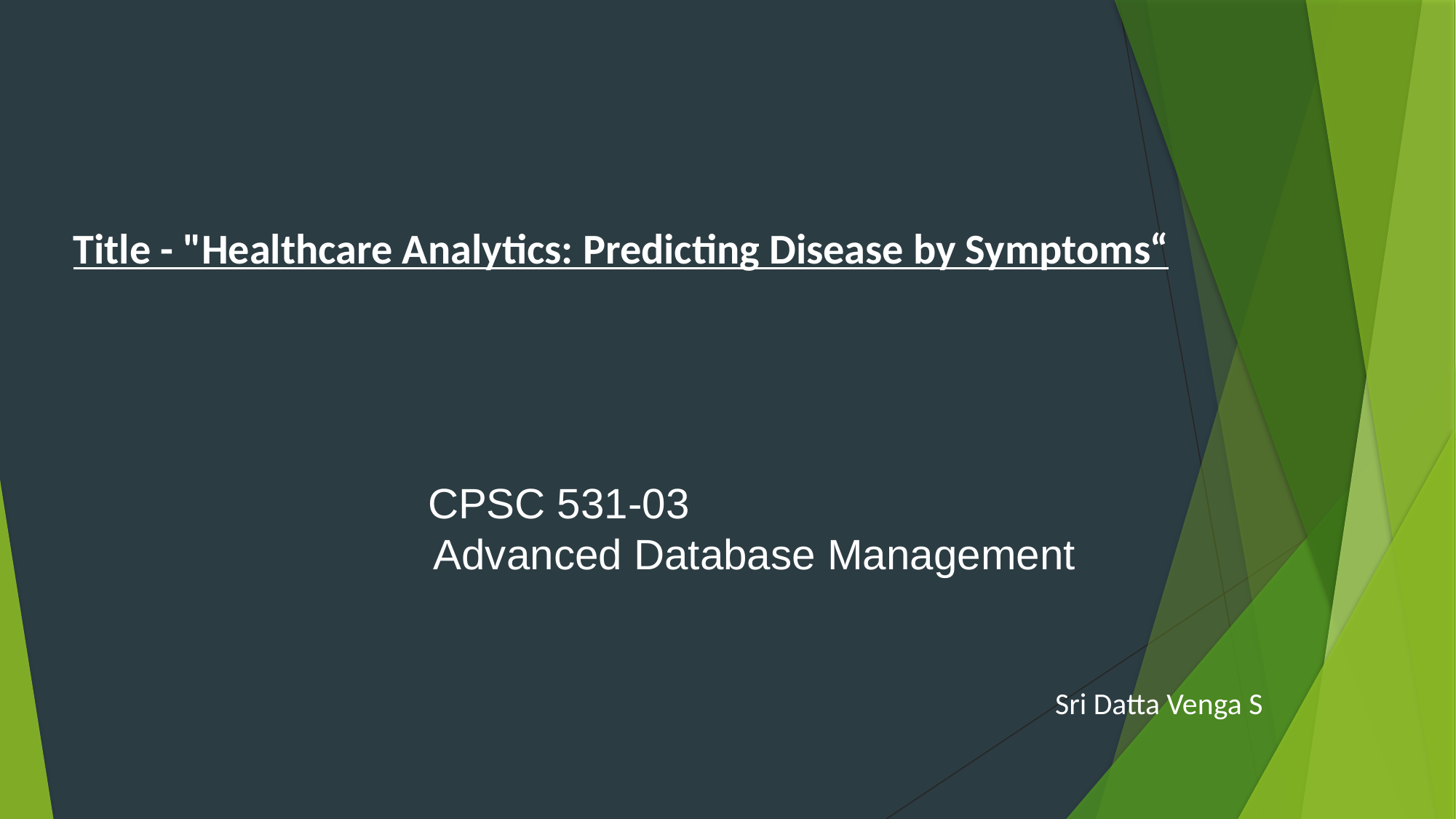

Title - "Healthcare Analytics: Predicting Disease by Symptoms“

                              CPSC 531-03
                                 Advanced Database Management

			             Sri Datta Venga S